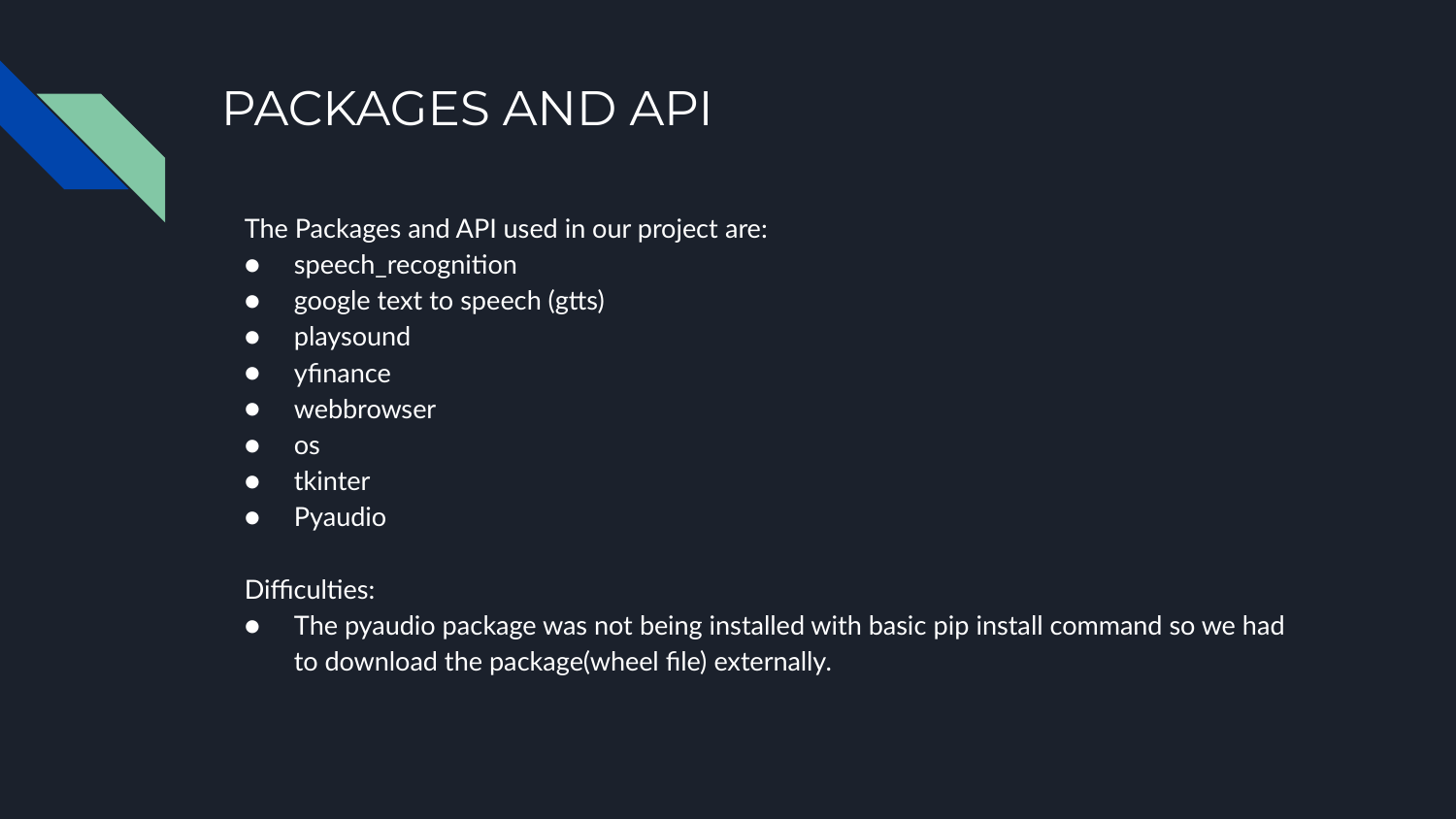

# PACKAGES AND API
The Packages and API used in our project are:
speech_recognition
google text to speech (gtts)
playsound
yfinance
webbrowser
os
tkinter
Pyaudio

Difficulties:
The pyaudio package was not being installed with basic pip install command so we had to download the package(wheel file) externally.